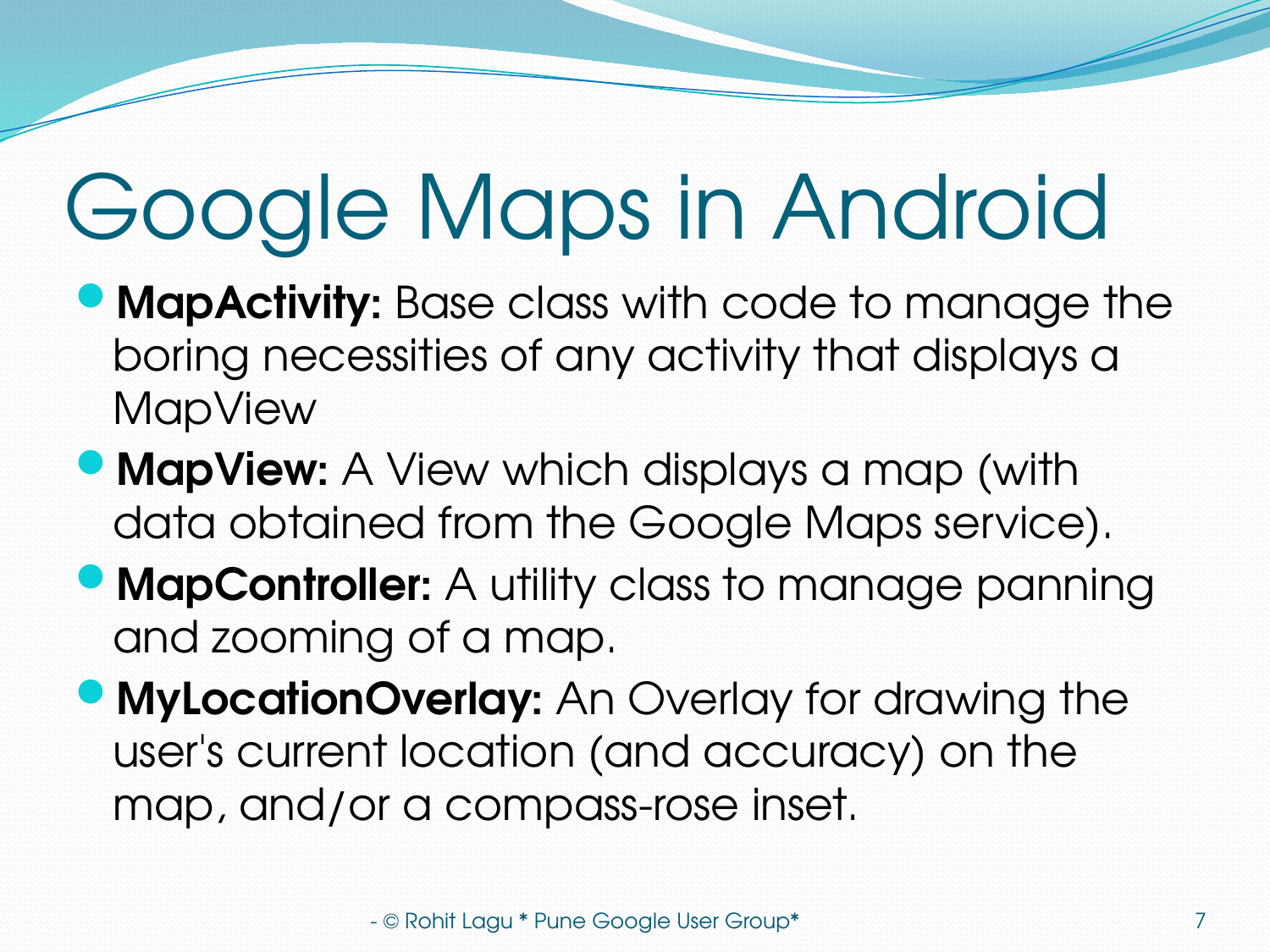

# Google Maps in Android
MapActivity: Base class with code to manage the boring necessities of any activity that displays a MapView
MapView: A View which displays a map (with data obtained from the Google Maps service).
MapController: A utility class to manage panning and zooming of a map.
MyLocationOverlay: An Overlay for drawing the user's current location (and accuracy) on the map, and/or a compass-rose inset.

- © Rohit Lagu * Pune Google User Group*
7